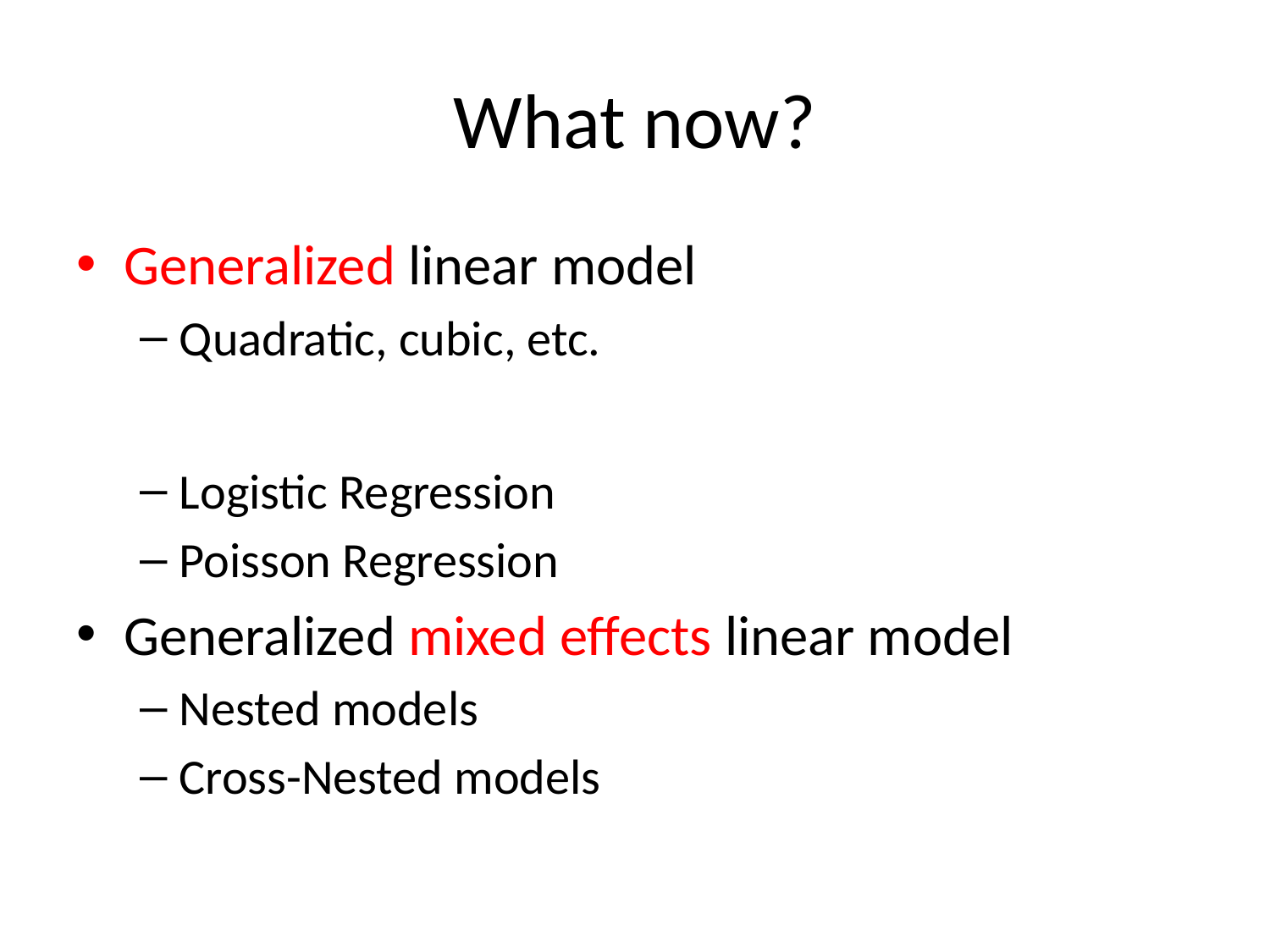

# What now?
Generalized linear model
Quadratic, cubic, etc.

Logistic Regression
Poisson Regression
Generalized mixed effects linear model
Nested models
Cross-Nested models